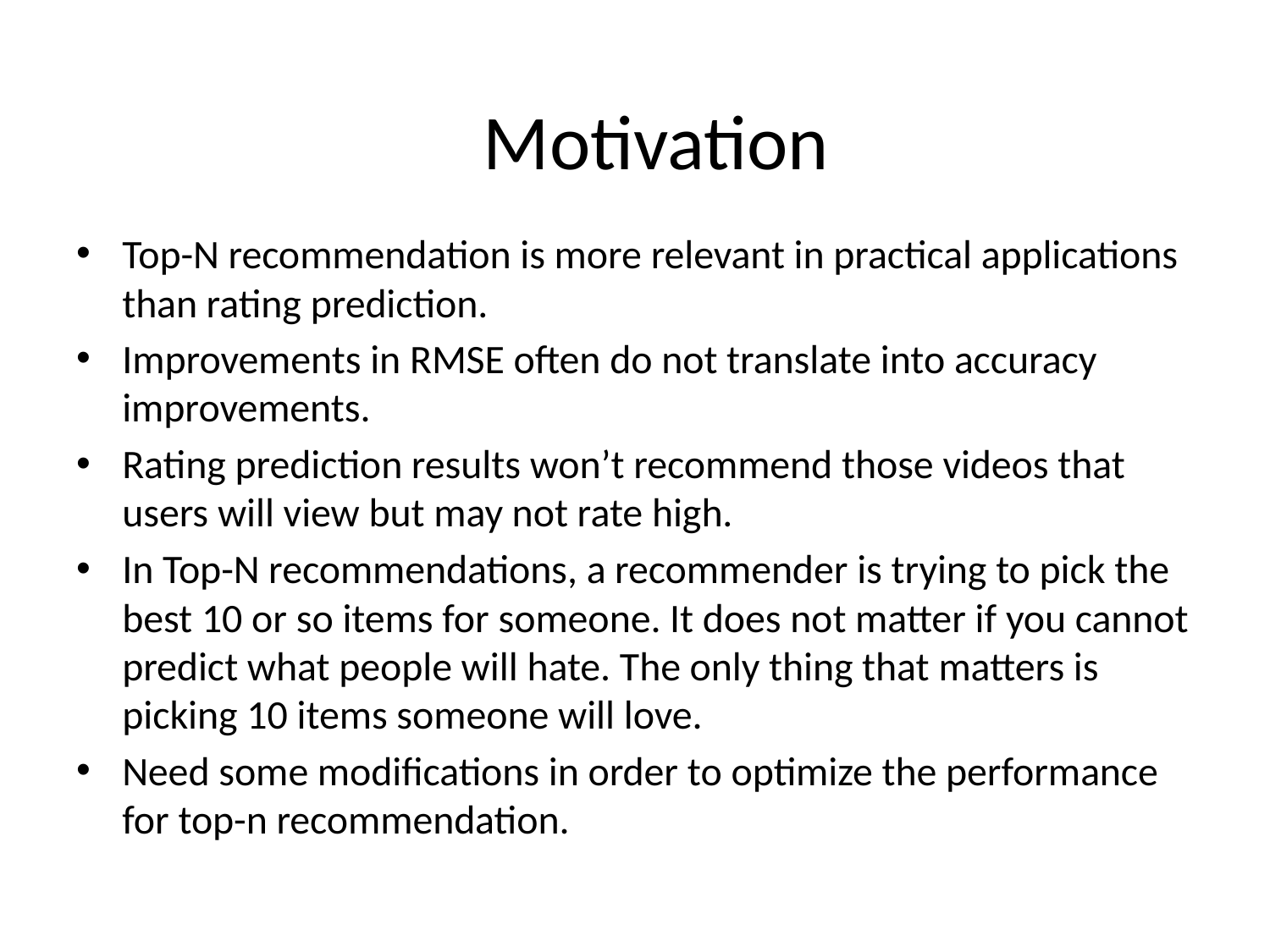

Motivation
Top-N recommendation is more relevant in practical applications than rating prediction.
Improvements in RMSE often do not translate into accuracy improvements.
Rating prediction results won’t recommend those videos that users will view but may not rate high.
In Top-N recommendations, a recommender is trying to pick the best 10 or so items for someone. It does not matter if you cannot predict what people will hate. The only thing that matters is picking 10 items someone will love.
Need some modifications in order to optimize the performance for top-n recommendation.